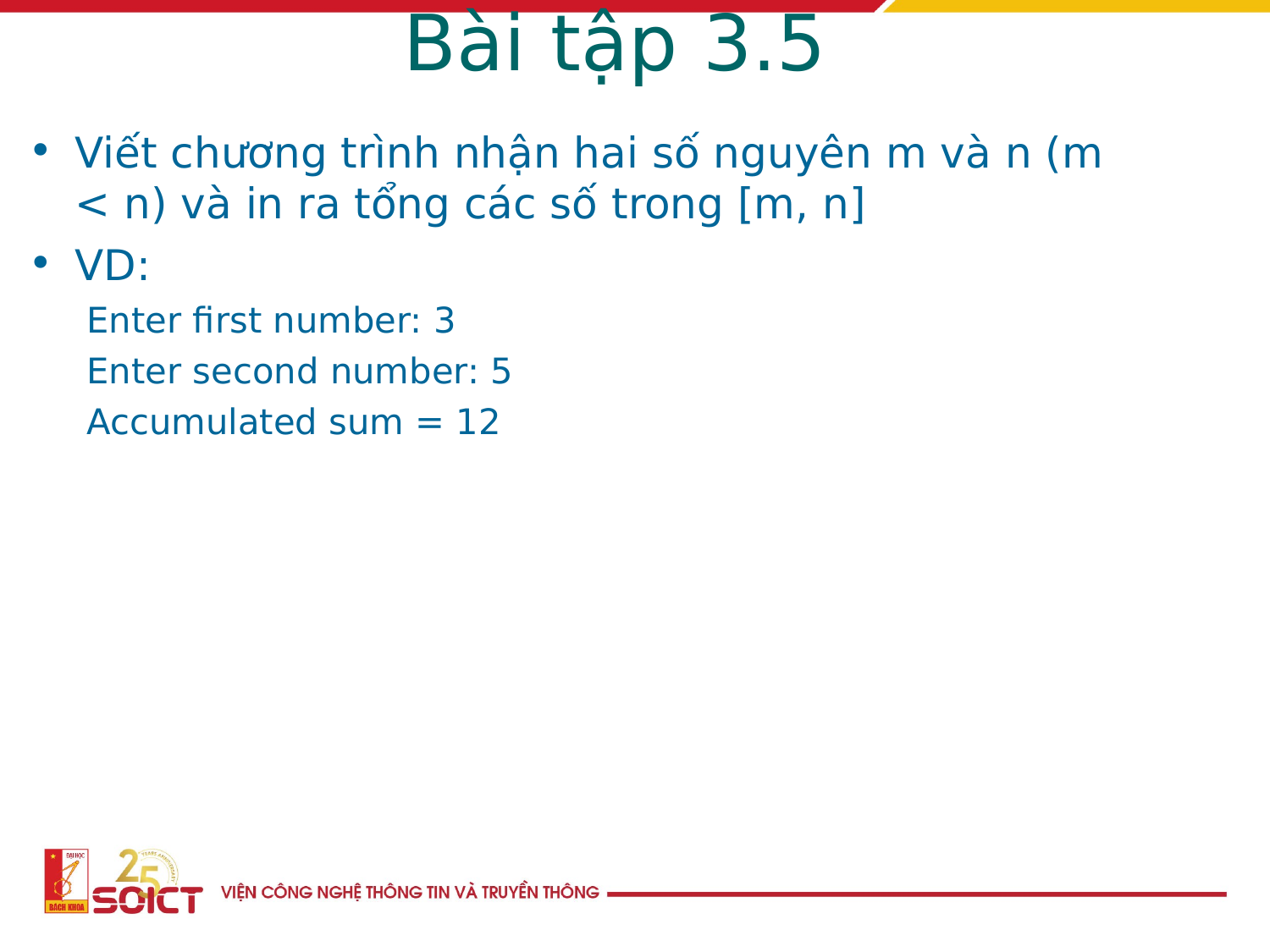

Bài tập 3.5
Viết chương trình nhận hai số nguyên m và n (m < n) và in ra tổng các số trong [m, n]
VD:
   Enter first number: 3
   Enter second number: 5
   Accumulated sum = 12